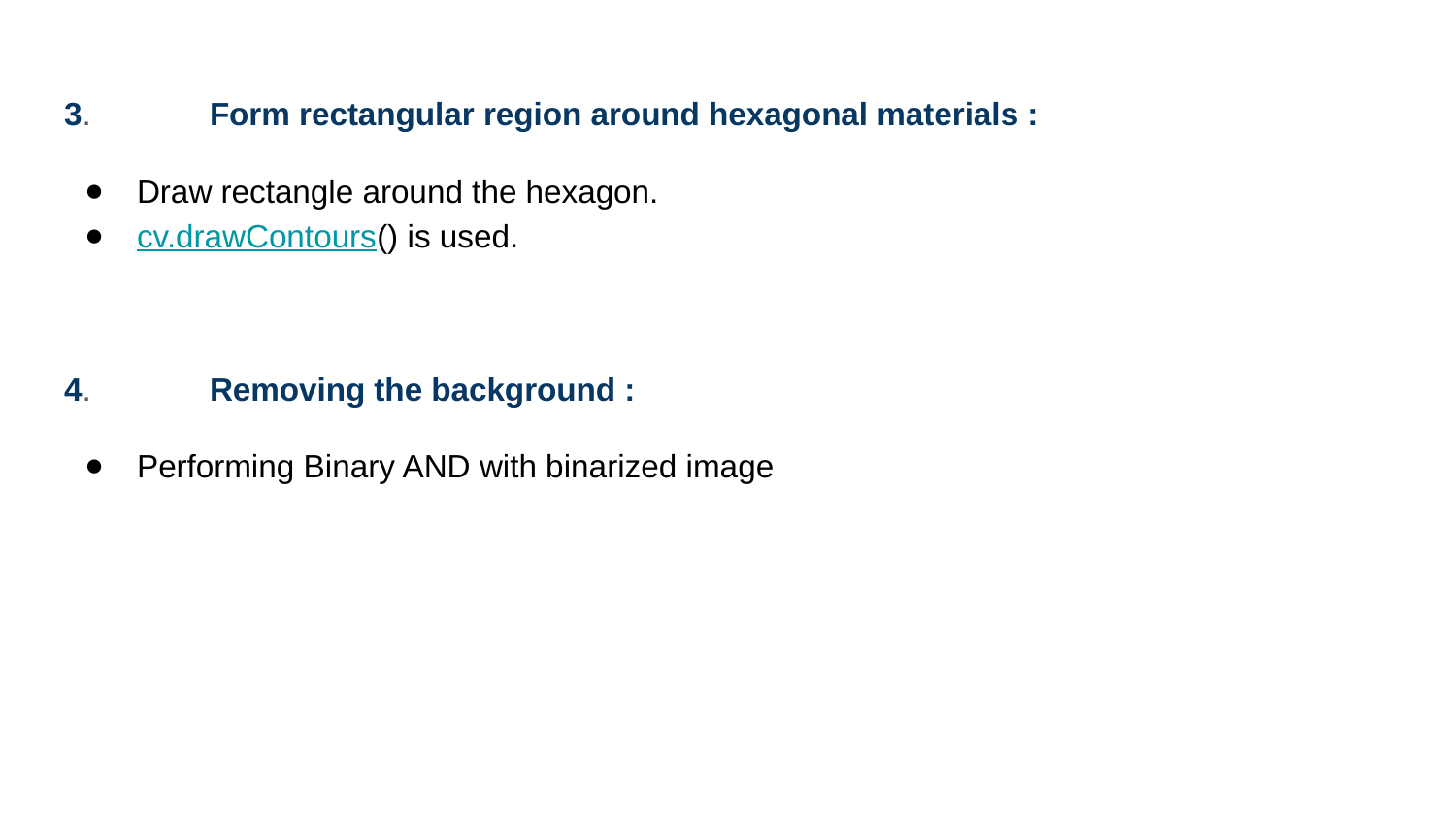

3.	Form rectangular region around hexagonal materials :
Draw rectangle around the hexagon.
cv.drawContours() is used.

4.	Removing the background :
Performing Binary AND with binarized image